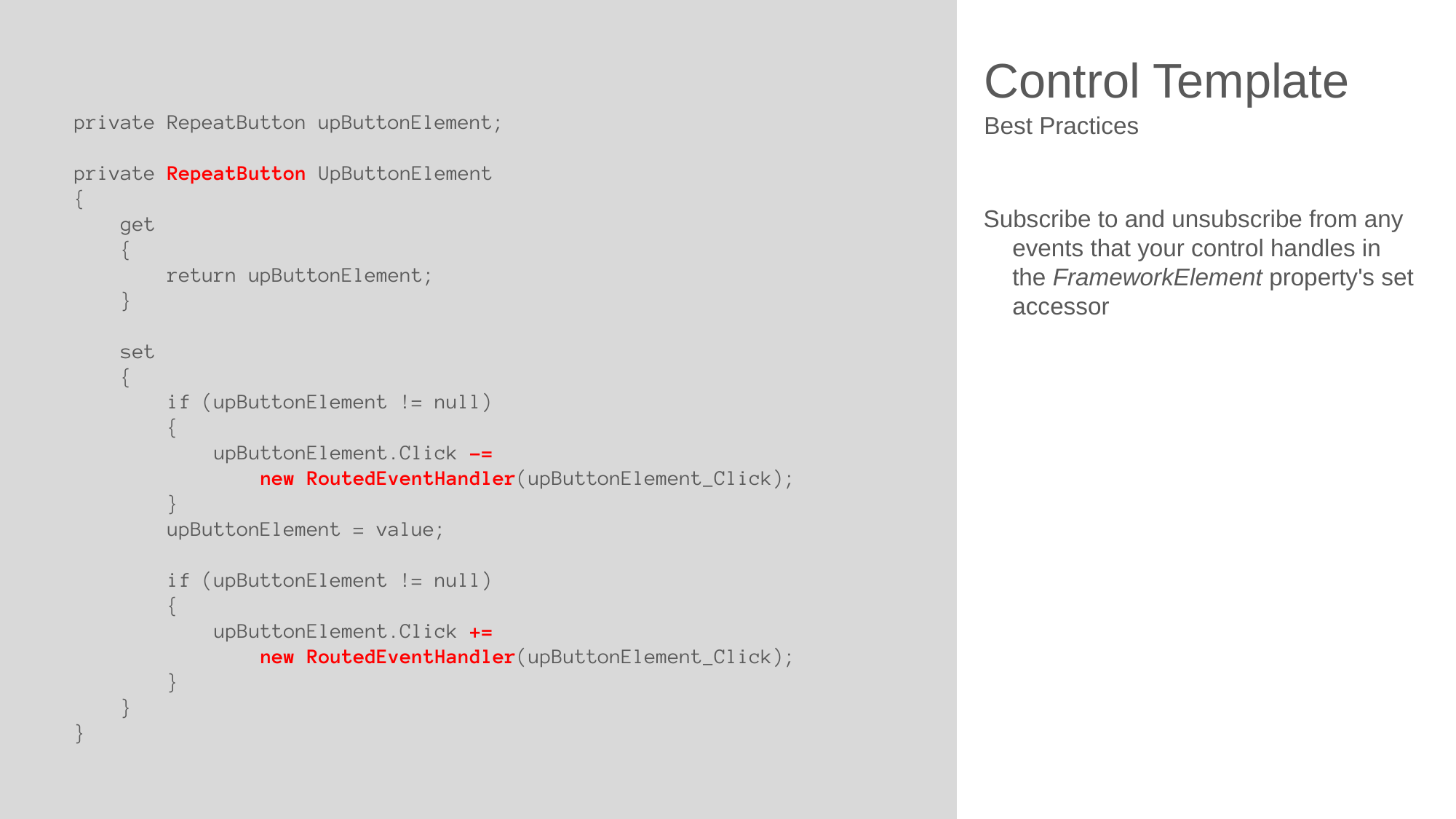

# Control Template
private RepeatButton upButtonElement;

private RepeatButton UpButtonElement
{
    get
    {
        return upButtonElement;
    }

    set
    {
        if (upButtonElement != null)
        {
            upButtonElement.Click -=
                new RoutedEventHandler(upButtonElement_Click);
        }
        upButtonElement = value;

        if (upButtonElement != null)
        {
            upButtonElement.Click +=
                new RoutedEventHandler(upButtonElement_Click);
        }
    }
}
Best Practices
Subscribe to and unsubscribe from any events that your control handles in the FrameworkElement property's set accessor